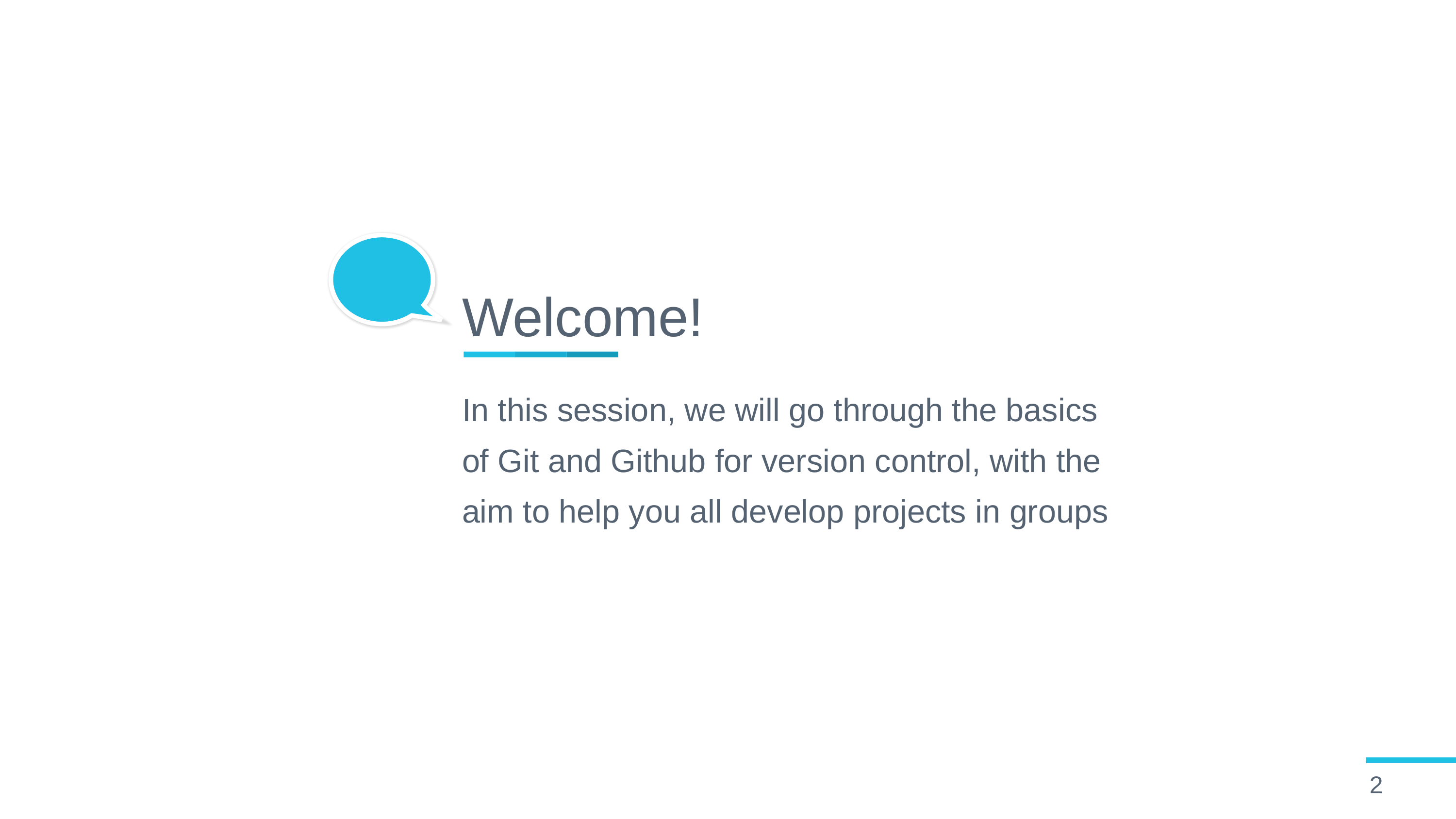

Welcome!
In this session, we will go through the basics of Git and Github for version control, with the aim to help you all develop projects in groups
2